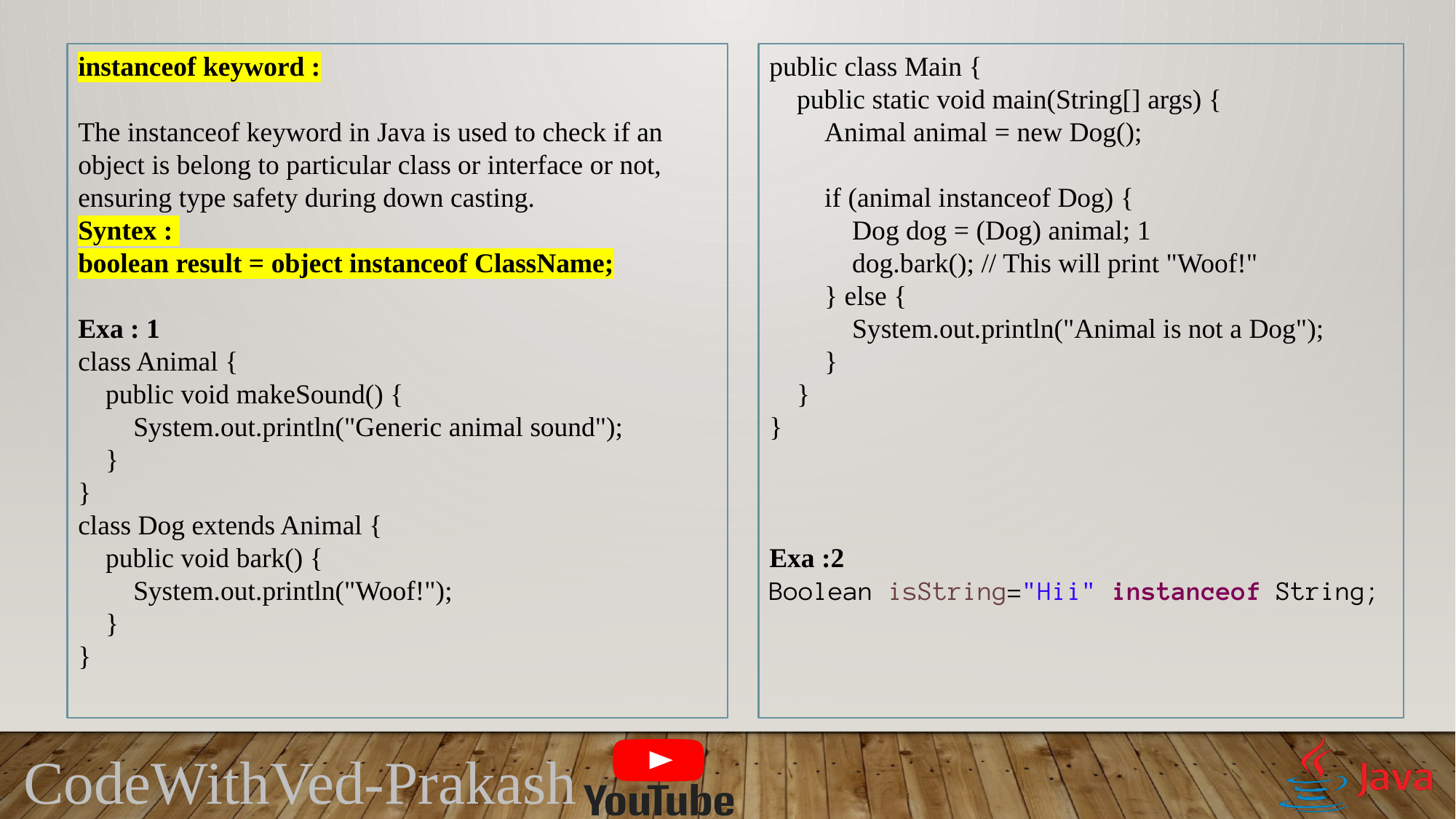

instanceof keyword :

The instanceof keyword in Java is used to check if an object is belong to particular class or interface or not, ensuring type safety during down casting.
Syntex :
boolean result = object instanceof ClassName;

Exa : 1
class Animal {
    public void makeSound() {
        System.out.println("Generic animal sound");
    }
}
class Dog extends Animal {
    public void bark() {
        System.out.println("Woof!");
    }
}

public class Main {
    public static void main(String[] args) {
        Animal animal = new Dog();

        if (animal instanceof Dog) {
            Dog dog = (Dog) animal; 1
            dog.bark(); // This will print "Woof!"
        } else {
            System.out.println("Animal is not a Dog");
        }
    }
}

Exa :2
Boolean isString="Hii" instanceof String;